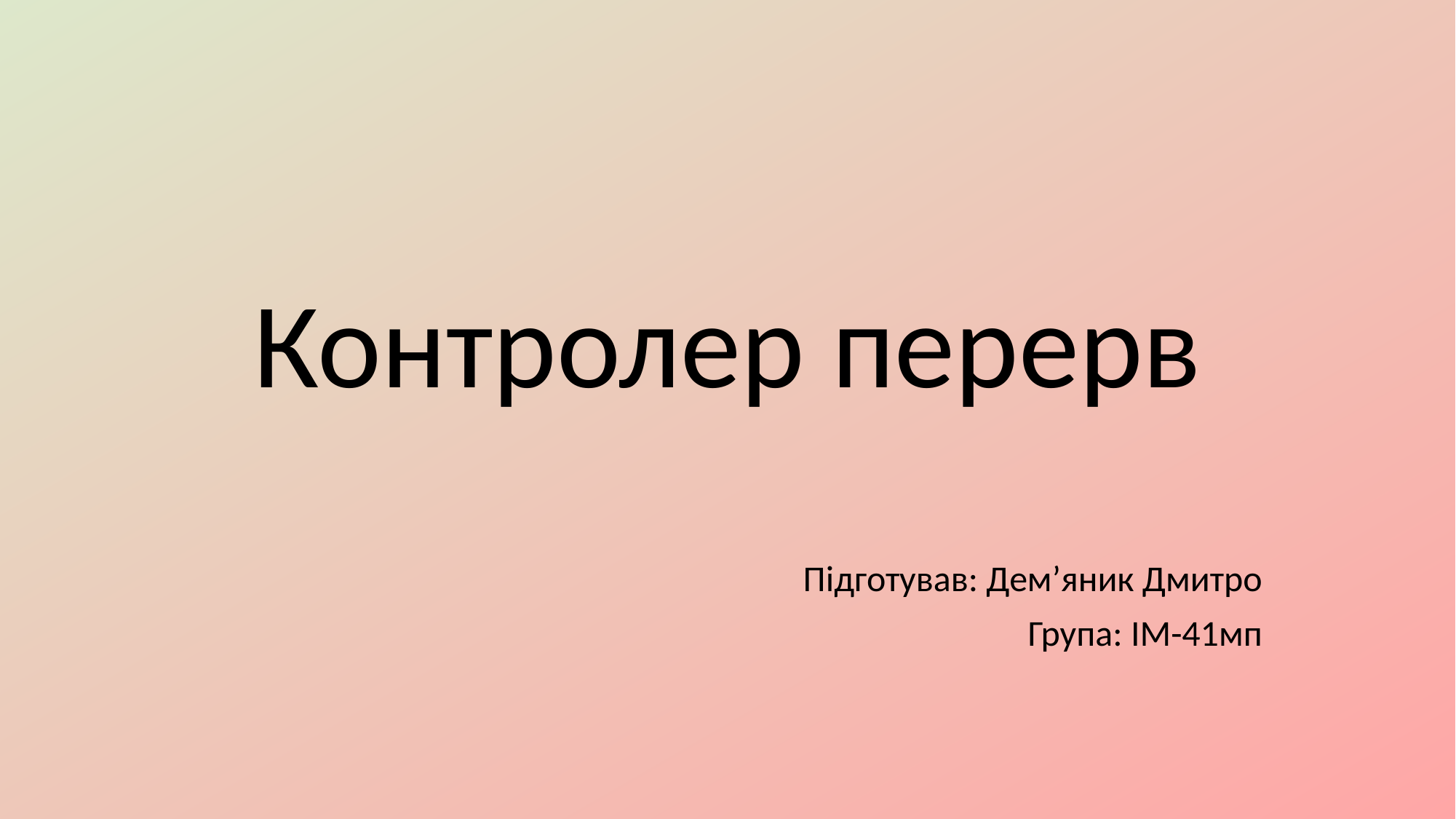

# Контролер перерв
Підготував: Дем’яник Дмитро
Група: ІМ-41мп